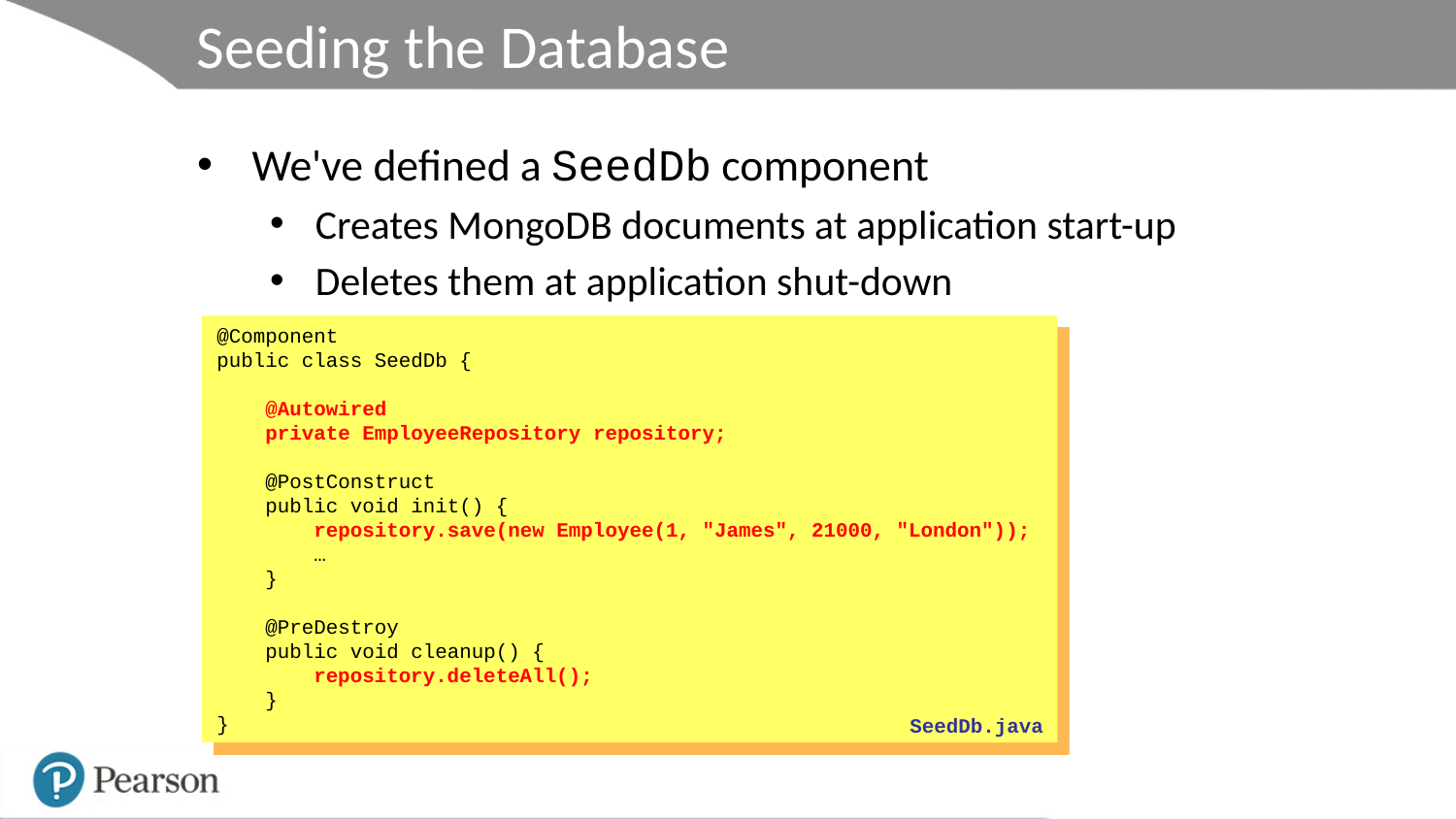

# Seeding the Database
We've defined a SeedDb component
Creates MongoDB documents at application start-up
Deletes them at application shut-down
@Component
public class SeedDb {

    @Autowired
    private EmployeeRepository repository;

    @PostConstruct
    public void init() {
        repository.save(new Employee(1, "James", 21000, "London"));
        …
    }

    @PreDestroy
    public void cleanup() {
        repository.deleteAll();
    }
}
SeedDb.java